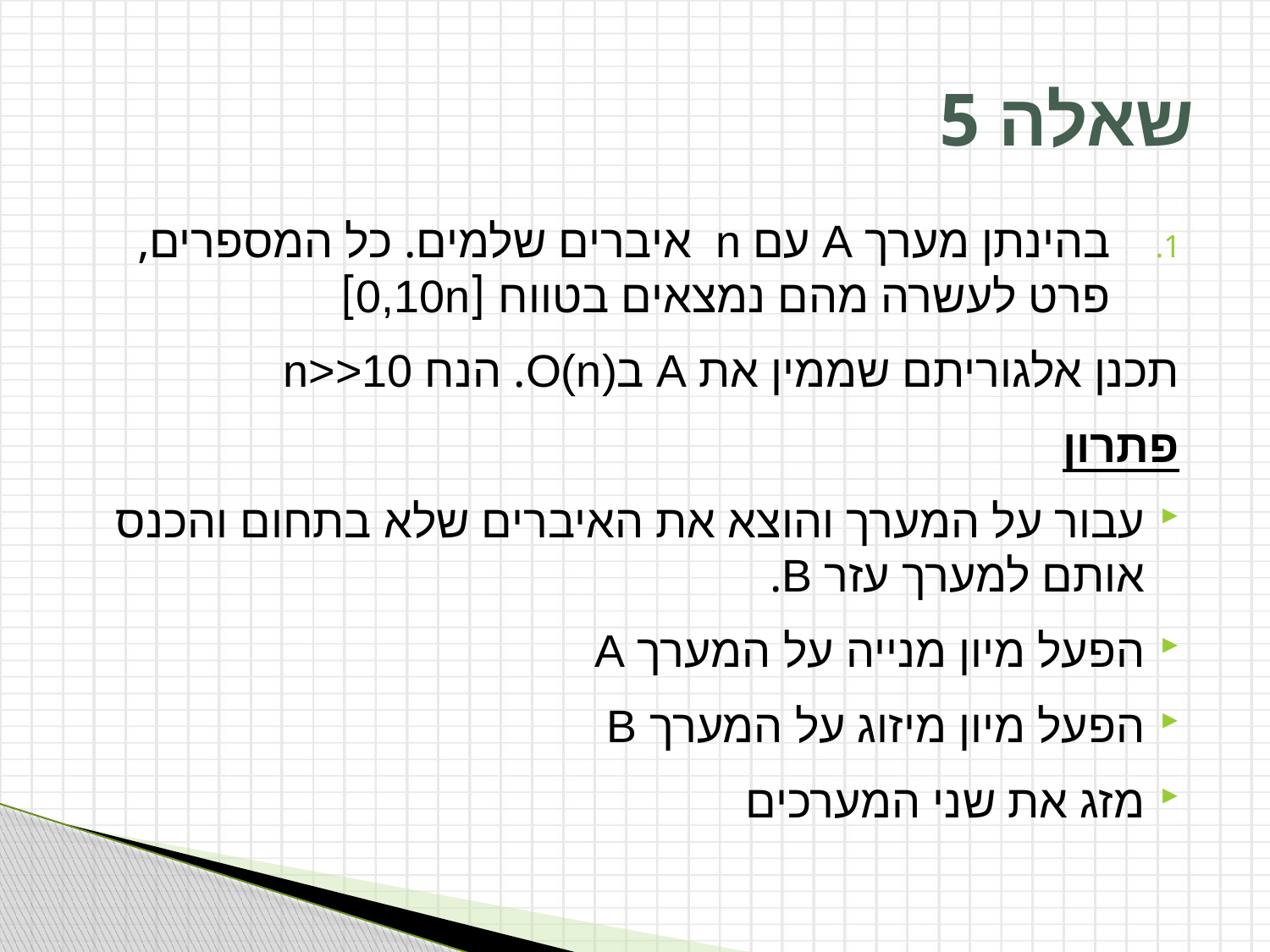

# שאלה 5
בהינתן מערך A עם n  איברים שלמים. כל המספרים, פרט לעשרה מהם נמצאים בטווח [0,10n]
תכנן אלגוריתם שממין את A בO(n). הנח n>>10
פתרון
עבור על המערך והוצא את האיברים שלא בתחום והכנס אותם למערך עזר B.
הפעל מיון מנייה על המערך A
הפעל מיון מיזוג על המערך B
מזג את שני המערכים